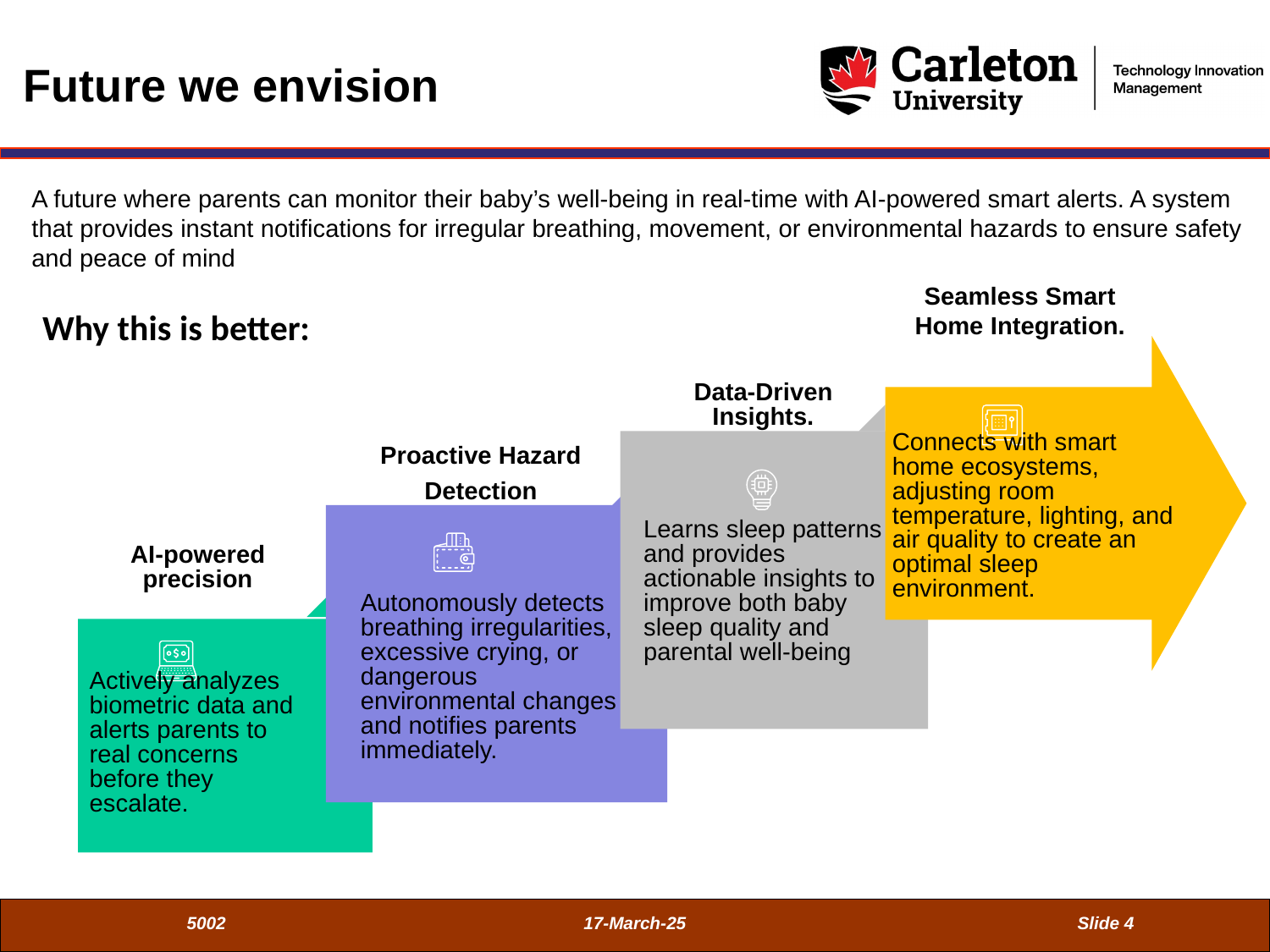

Future we envision
A future where parents can monitor their baby’s well-being in real-time with AI-powered smart alerts. A system that provides instant notifications for irregular breathing, movement, or environmental hazards to ensure safety and peace of mind
Seamless Smart Home Integration.
Why this is better:

Data-Driven Insights.

Proactive Hazard Detection

Connects with smart home ecosystems, adjusting room temperature, lighting, and air quality to create an optimal sleep environment.

Learns sleep patterns and provides actionable insights to improve both baby sleep quality and parental well-being

AI-powered precision
Autonomously detects breathing irregularities, excessive crying, or dangerous environmental changes and notifies parents immediately.

Actively analyzes biometric data and alerts parents to real concerns before they escalate.
5002
17-March-25
Slide 4